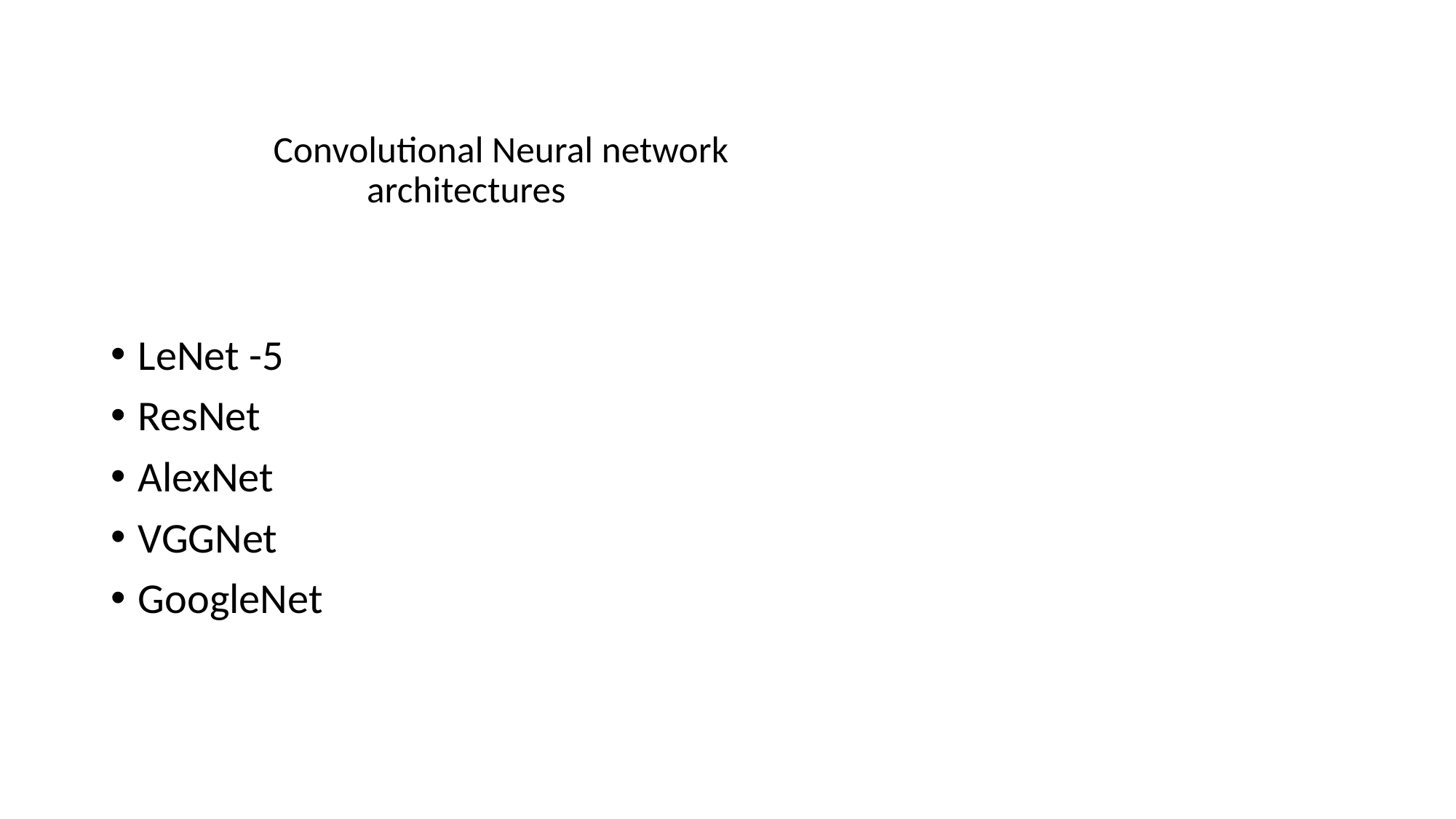

# Convolutional Neural network architectures

LeNet -5
ResNet
AlexNet
VGGNet
GoogleNet